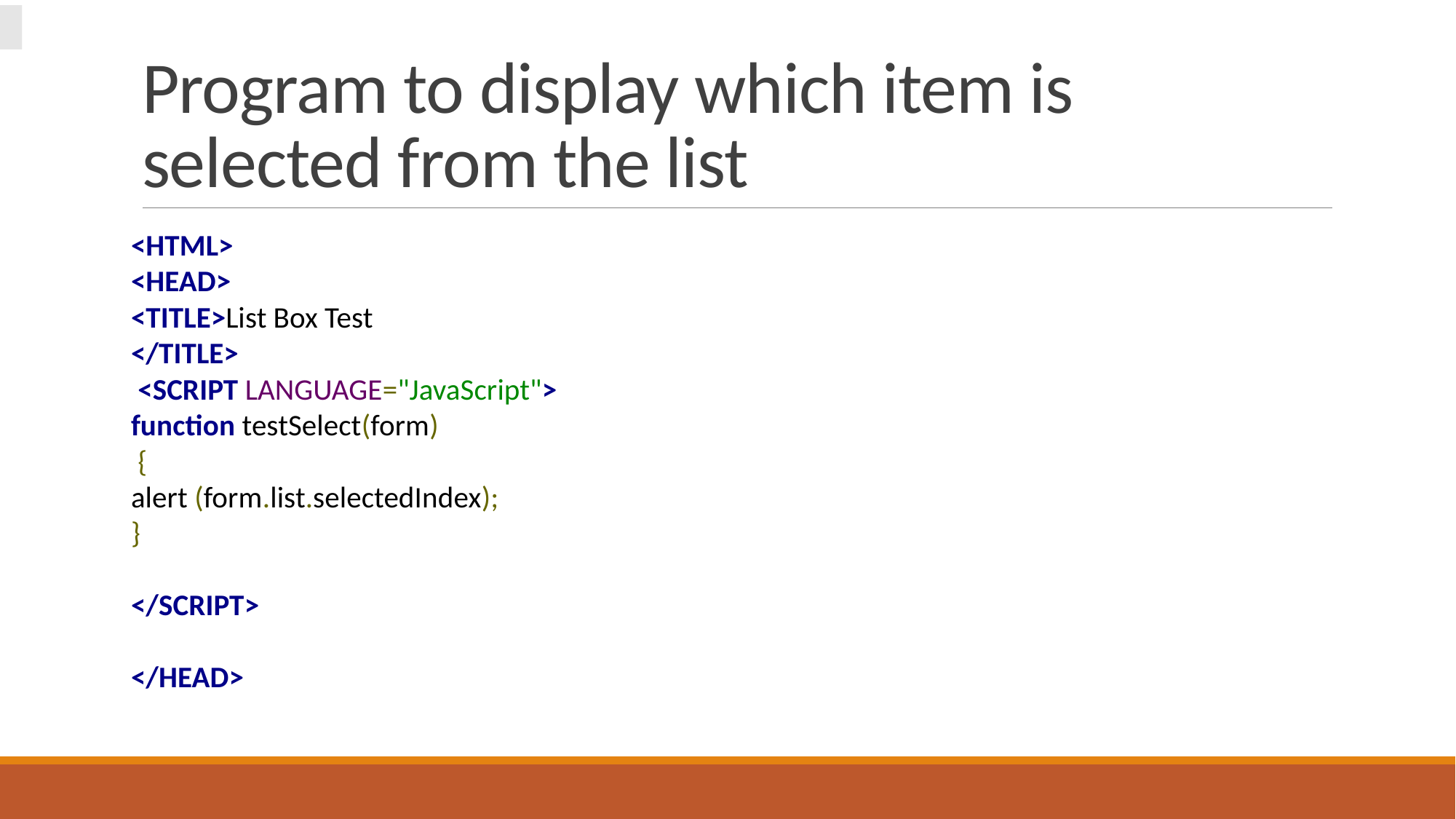

# Program to display which item is selected from the list
<HTML>
<HEAD>
<TITLE>List Box Test
</TITLE>
 <SCRIPT LANGUAGE="JavaScript">
function testSelect(form)
 {
alert (form.list.selectedIndex);
}

</SCRIPT>

</HEAD>